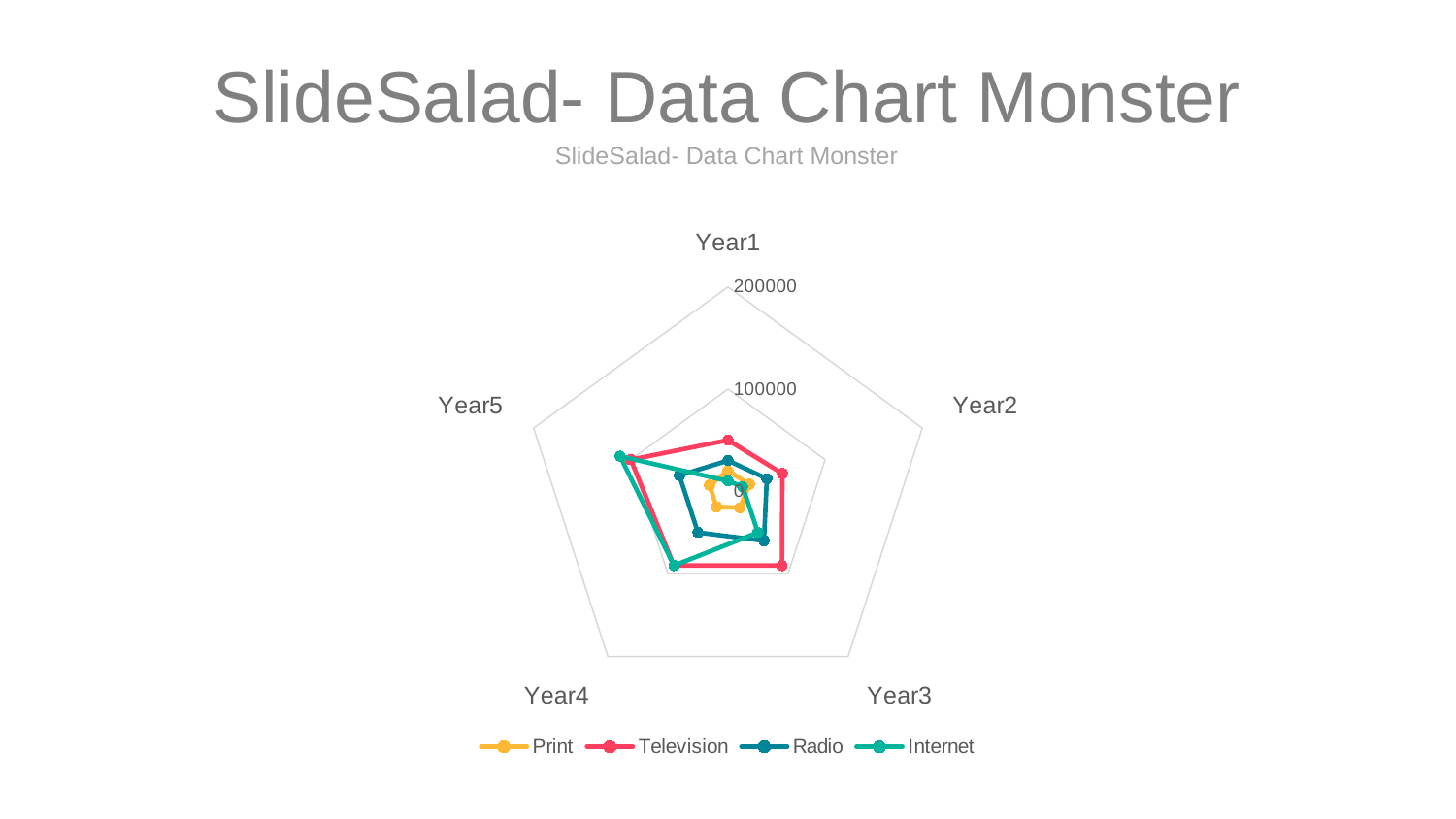

# SlideSalad- Data Chart Monster
SlideSalad- Data Chart Monster

### Chart

| Category | Print | Television | Radio | Internet |
|---|---|---|---|---|
| Year1 | 20000.0 | 50000.0 | 30000.0 | 10000.0 |
| Year2 | 22000.0 | 56000.0 | 40000.0 | 15000.0 |
| Year3 | 20000.0 | 90000.0 | 60000.0 | 50000.0 |
| Year4 | 19000.0 | 90000.0 | 50000.0 | 90000.0 |
| Year5 | 19000.0 | 100000.0 | 50000.0 | 111000.0 |